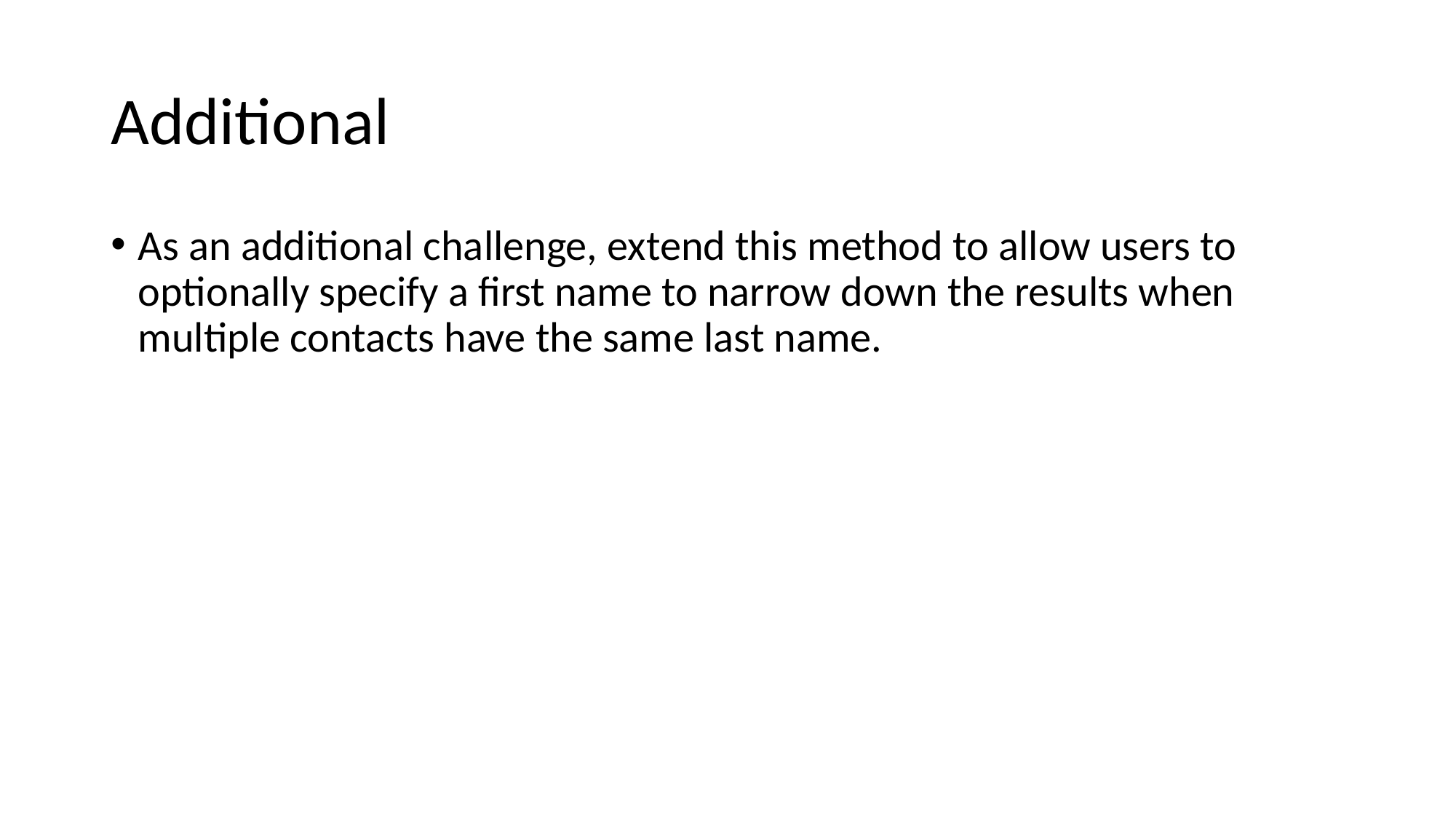

# Additional
As an additional challenge, extend this method to allow users to optionally specify a first name to narrow down the results when multiple contacts have the same last name.